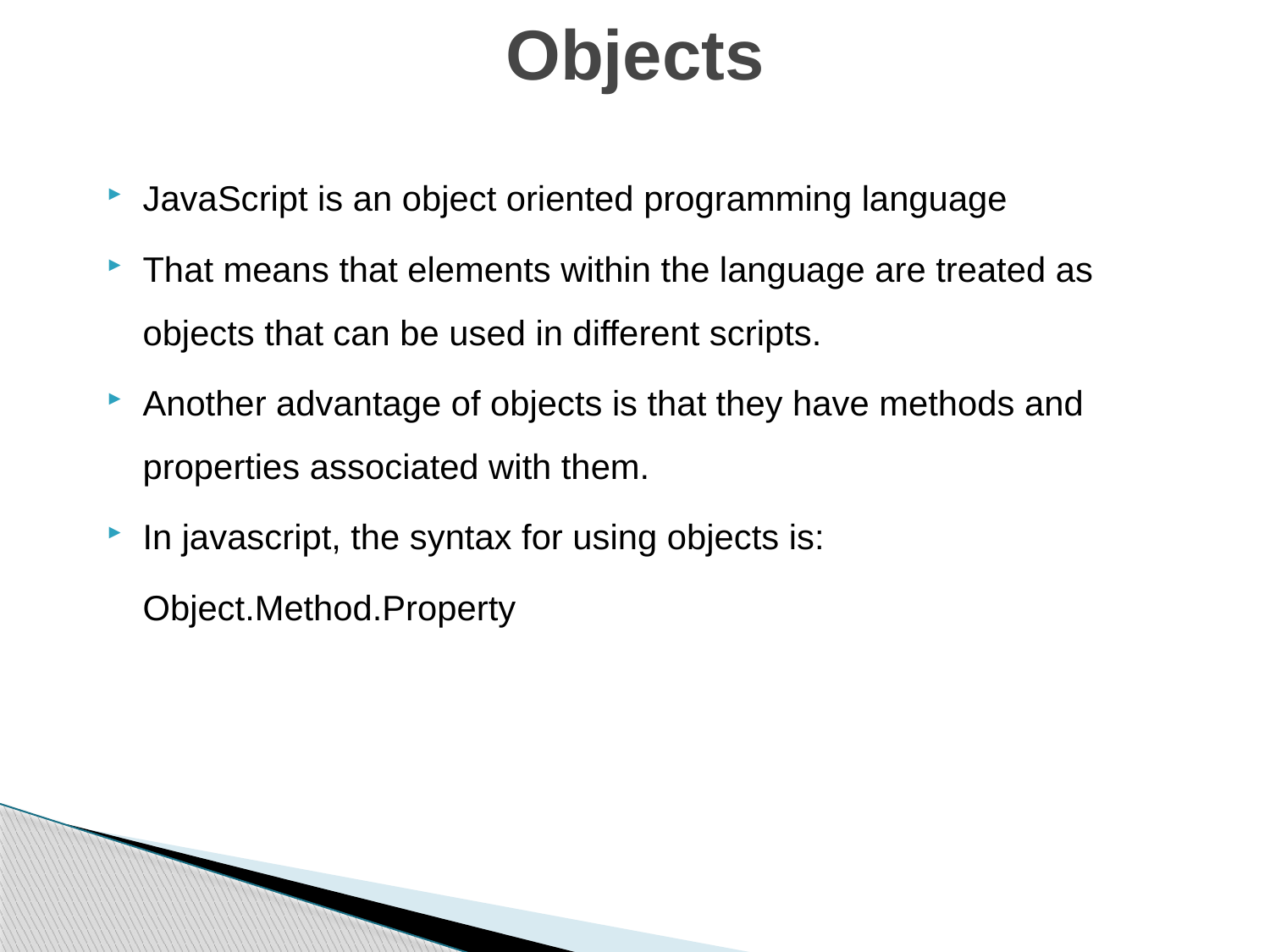

# Objects
JavaScript is an object oriented programming language
That means that elements within the language are treated as objects that can be used in different scripts.
Another advantage of objects is that they have methods and properties associated with them.
In javascript, the syntax for using objects is:
	Object.Method.Property